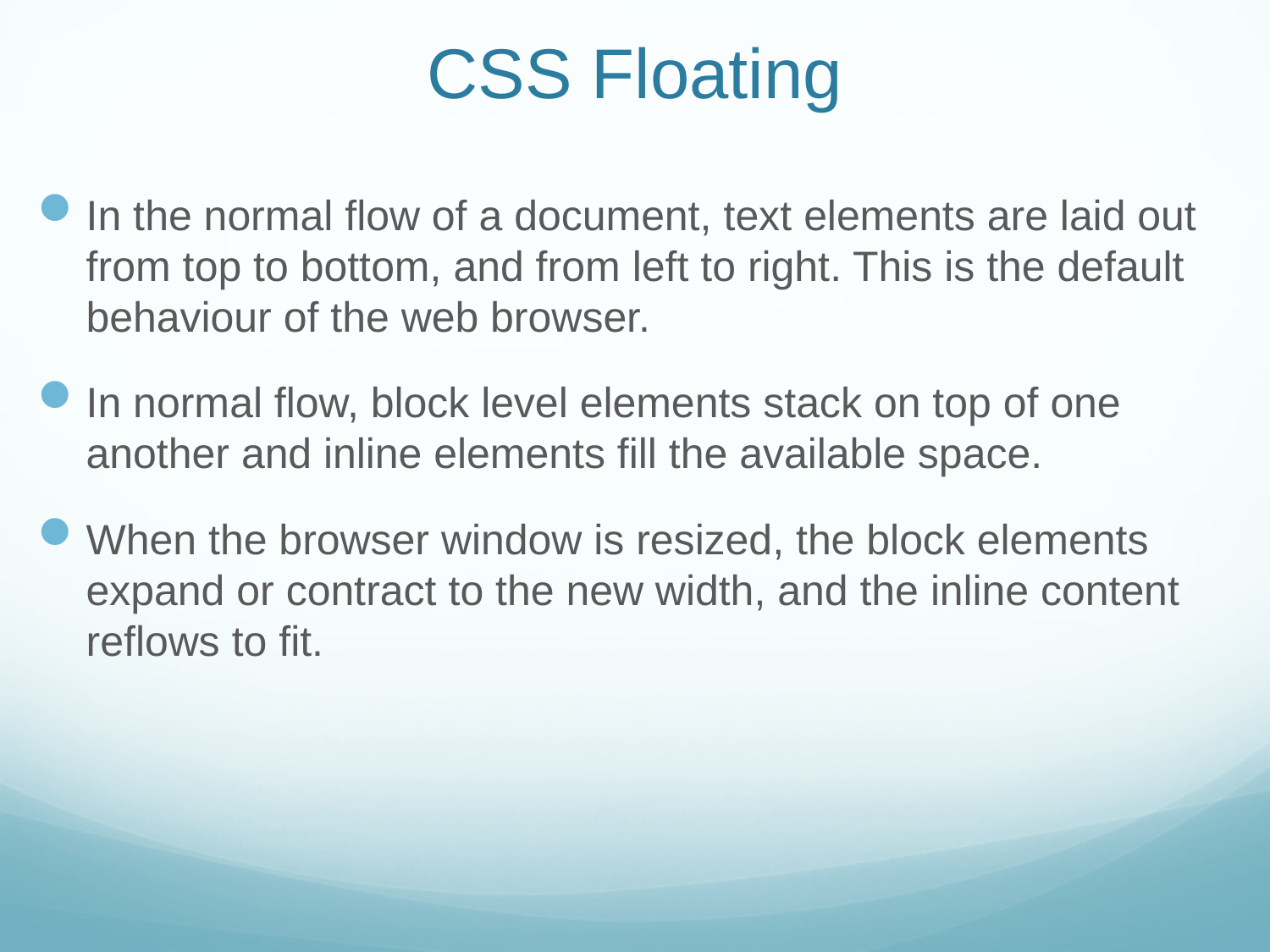

CSS Floating

In the normal flow of a document, text elements are laid out from top to bottom, and from left to right. This is the default behaviour of the web browser.
In normal flow, block level elements stack on top of one another and inline elements fill the available space.
When the browser window is resized, the block elements expand or contract to the new width, and the inline content reflows to fit.